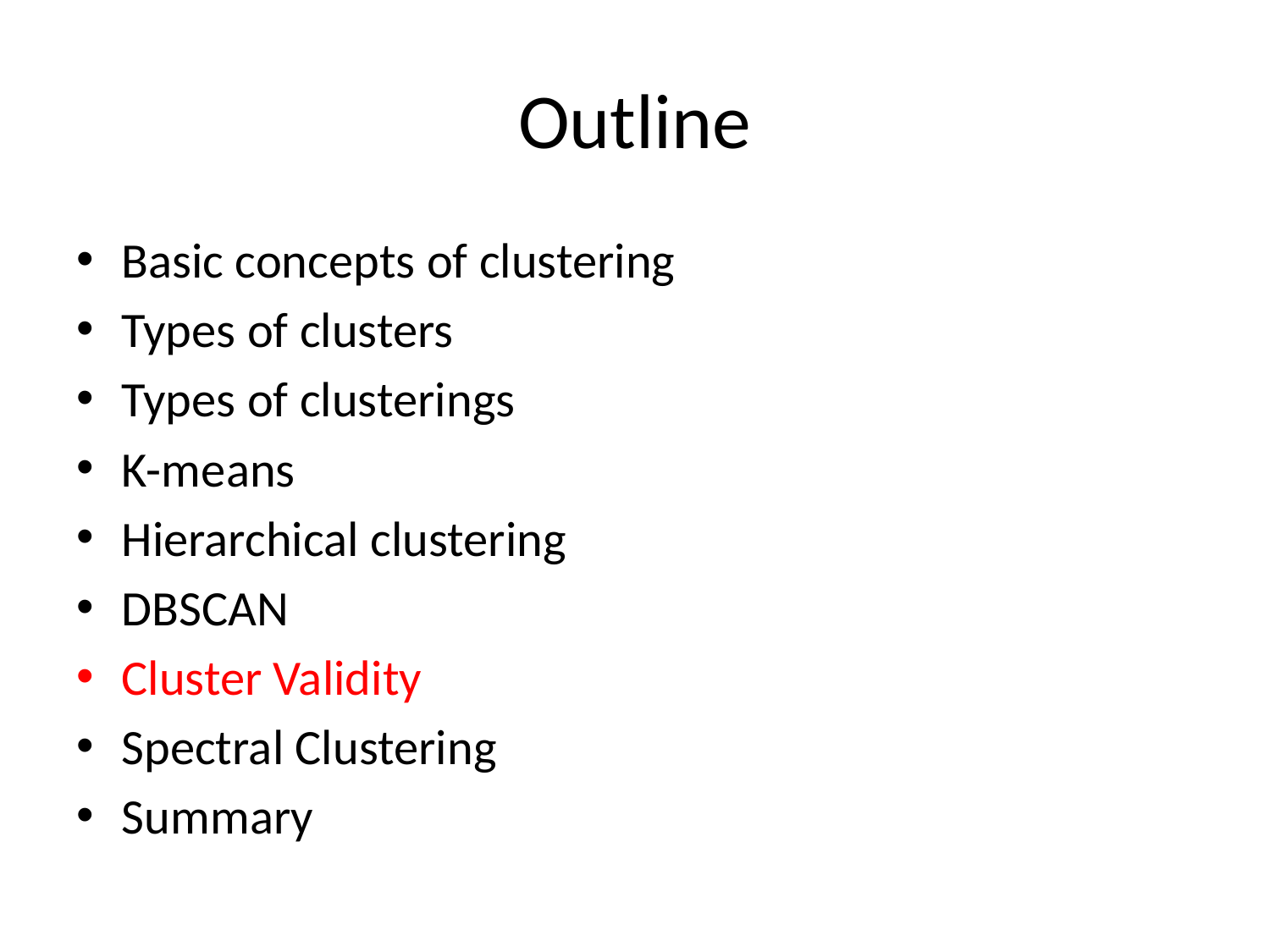

# Outline
Basic concepts of clustering
Types of clusters
Types of clusterings
K-means
Hierarchical clustering
DBSCAN
Cluster Validity
Spectral Clustering
Summary